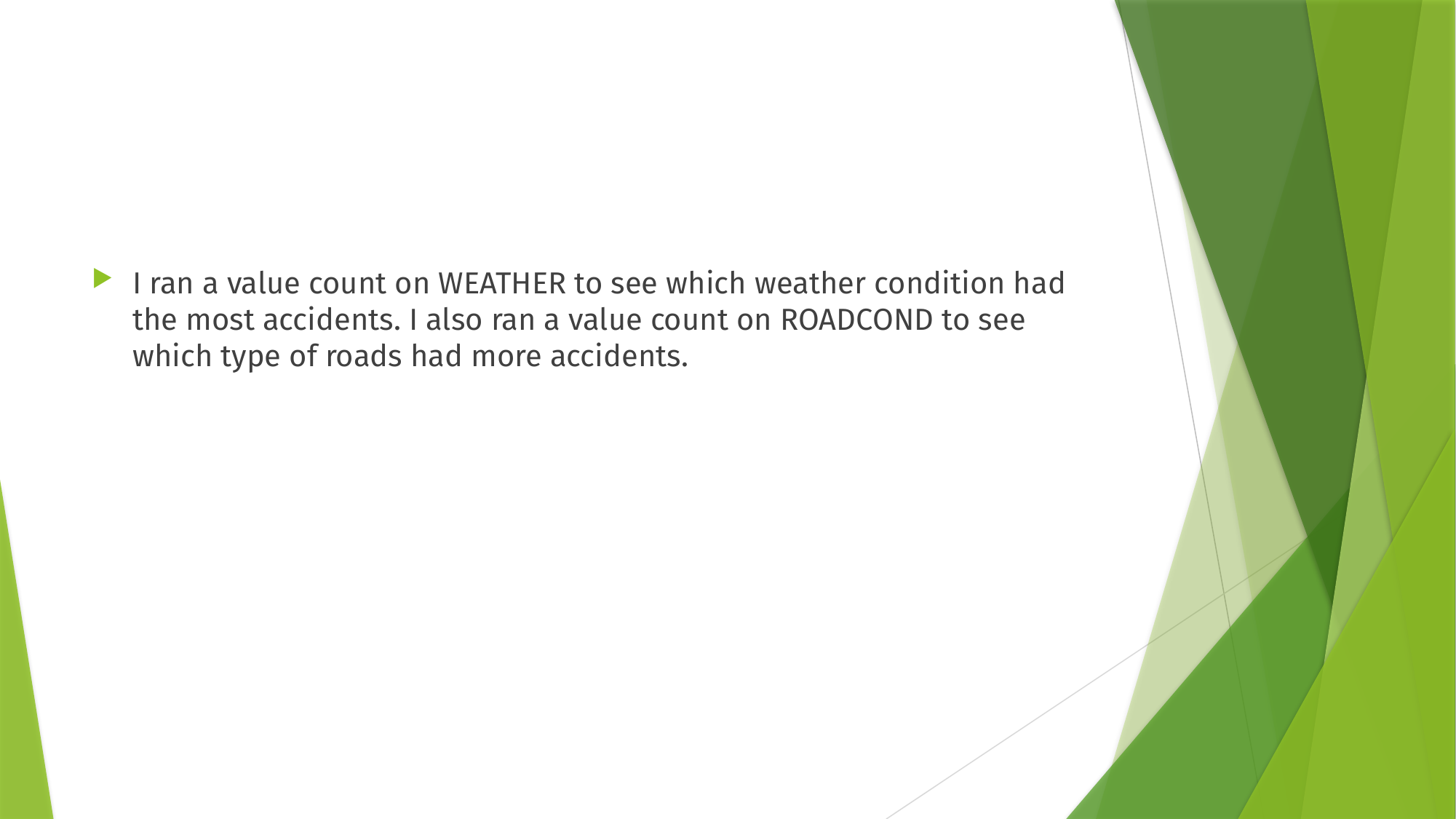

#
I ran a value count on WEATHER to see which weather condition had the most accidents. I also ran a value count on ROADCOND to see which type of roads had more accidents.